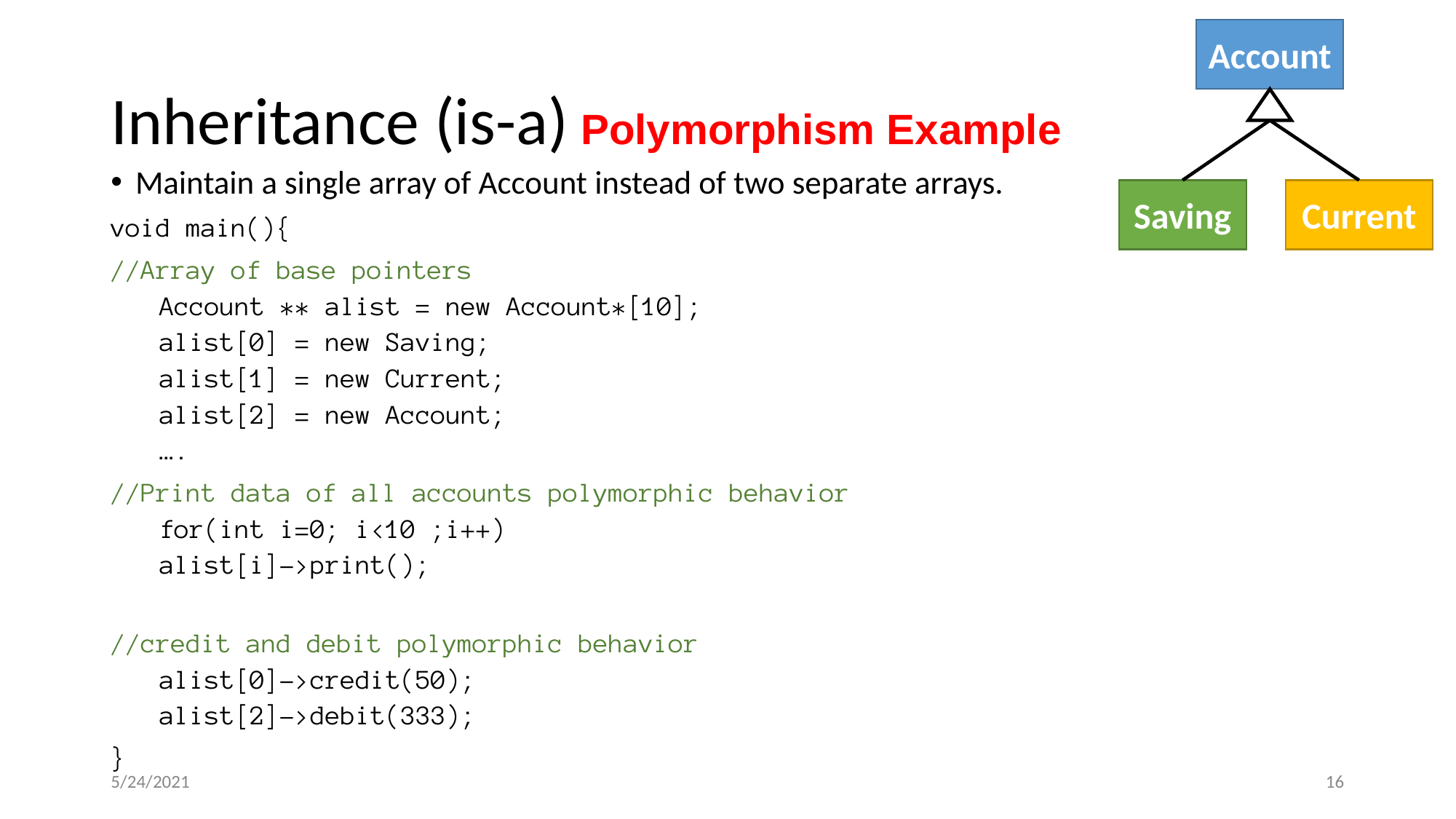

Account
Saving

Current
# Inheritance (is-a) Polymorphism Example
Maintain a single array of Account instead of two separate arrays.
void main(){
//Array of base pointers
Account ** alist = new Account*[10];
alist[0] = new Saving;
alist[1] = new Current;
alist[2] = new Account;
….
//Print data of all accounts polymorphic behavior
for(int i=0; i<10 ;i++)
	alist[i]->print();

//credit and debit polymorphic behavior
alist[0]->credit(50);
alist[2]->debit(333);
}

5/24/2021
16